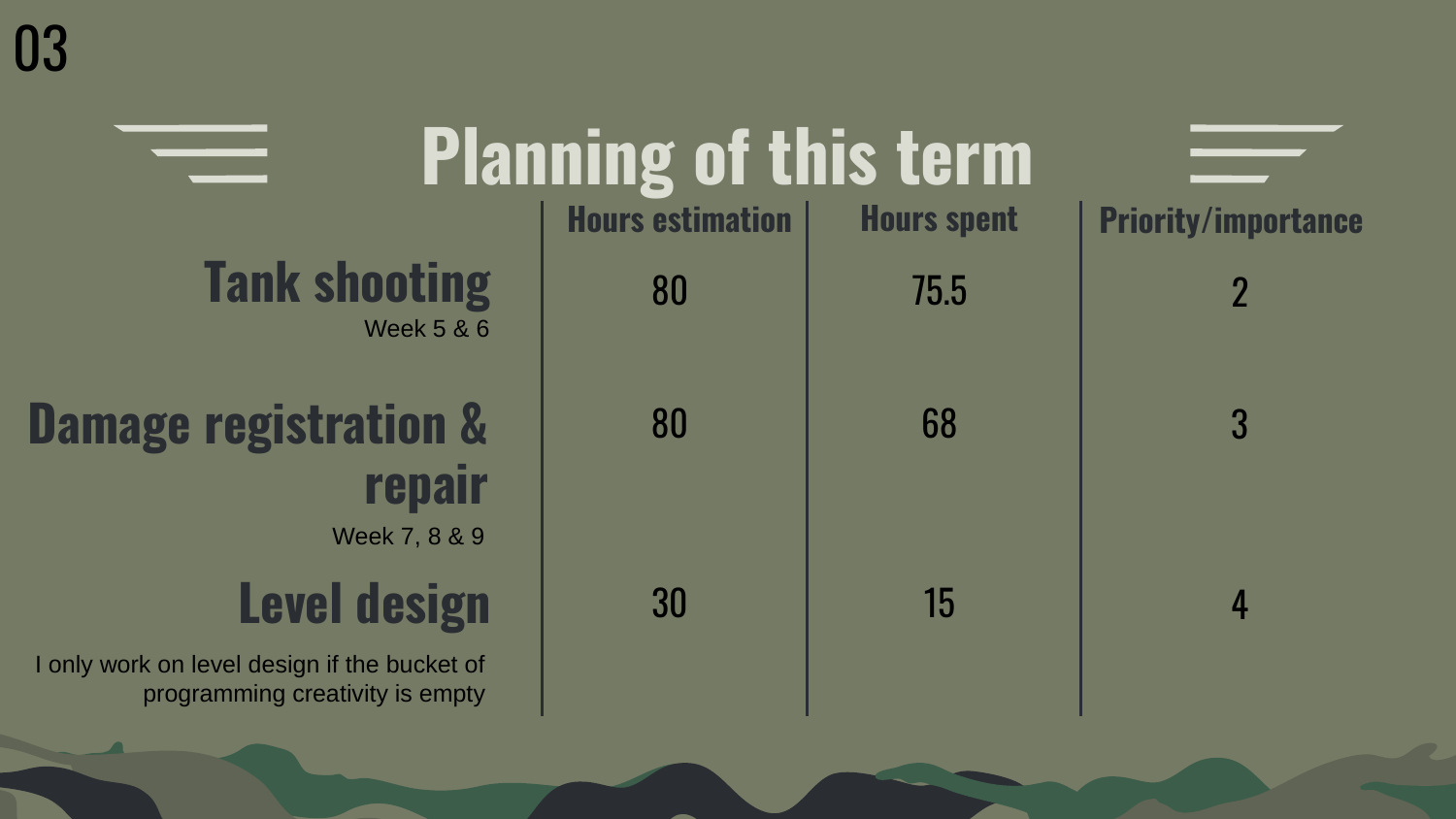

03
# Planning of this term

Hours spent
Hours estimation
Priority/importance
80
75.5
2
Tank shooting
Week 5 & 6
80
68
3
Damage registration & repair
Week 7, 8 & 9
Level design
30
15
4
I only work on level design if the bucket of programming creativity is empty